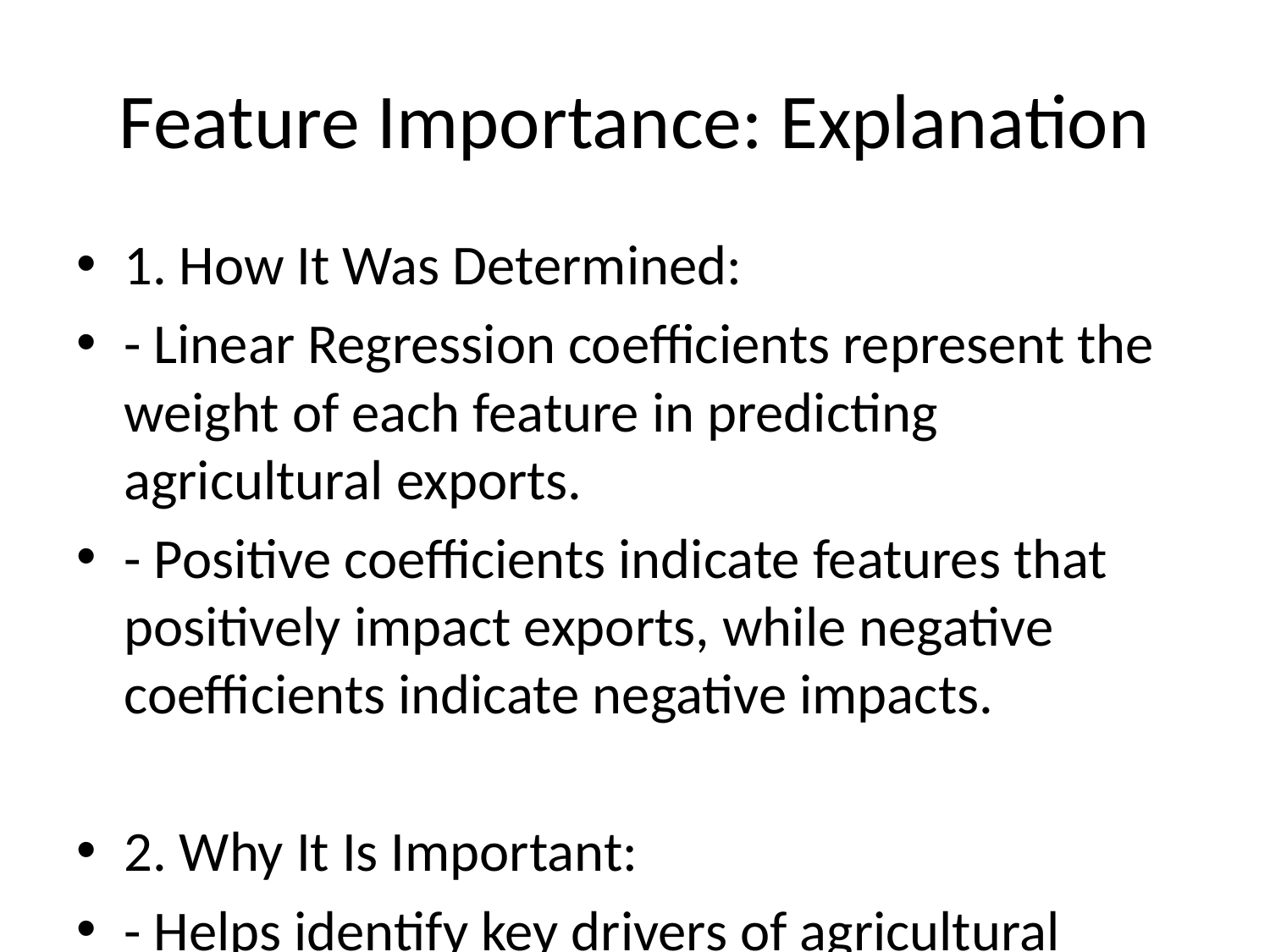

# Feature Importance: Explanation
1. How It Was Determined:
- Linear Regression coefficients represent the weight of each feature in predicting agricultural exports.
- Positive coefficients indicate features that positively impact exports, while negative coefficients indicate negative impacts.

2. Why It Is Important:
- Helps identify key drivers of agricultural exports (e.g., infrastructure, trade).
- Highlights inefficiencies in the sector (e.g., over-reliance on agricultural employment).
- Provides actionable insights for policymakers to improve agricultural performance.